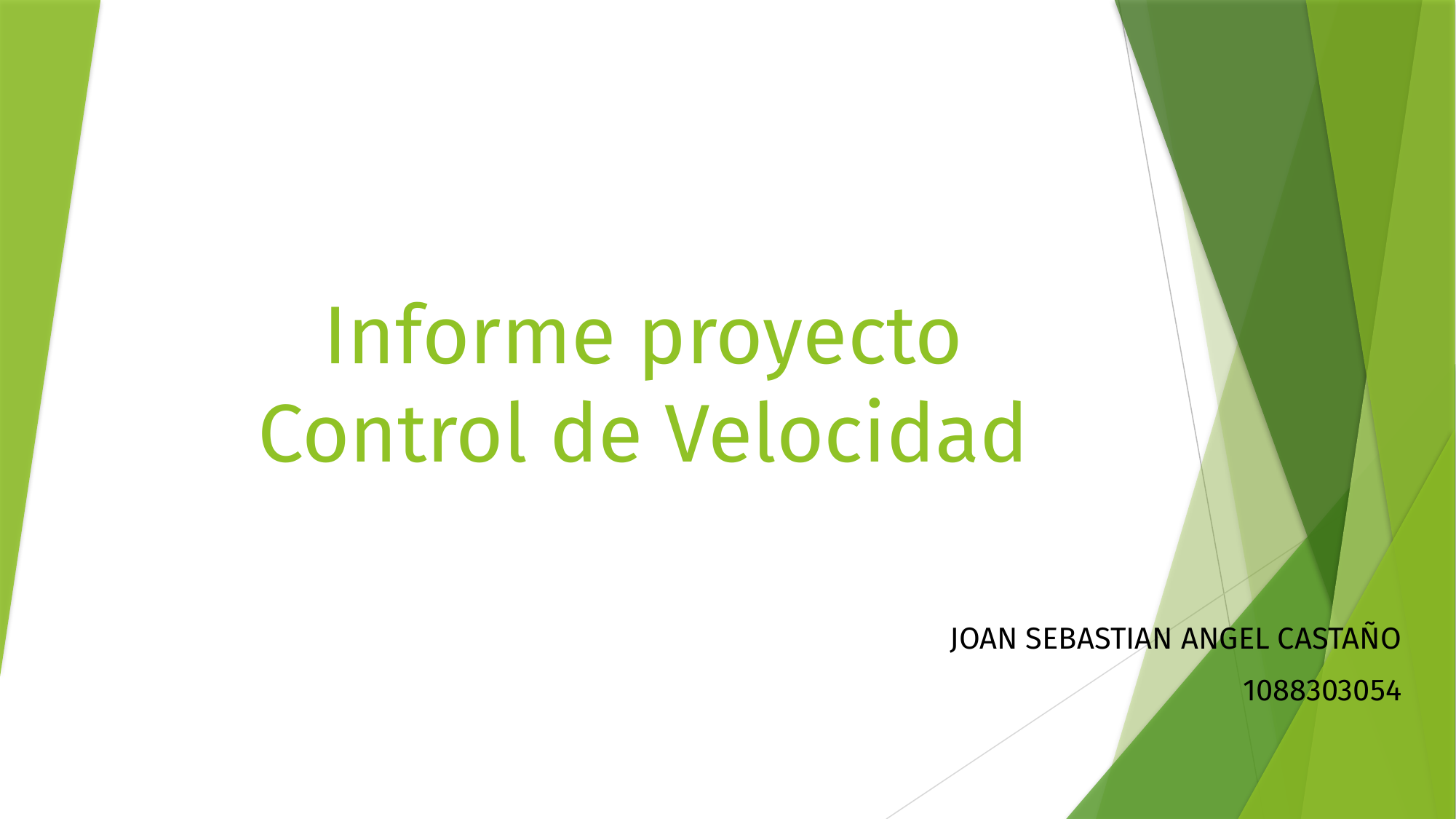

# Informe proyecto Control de Velocidad
Joan Sebastian Angel Castaño
1088303054